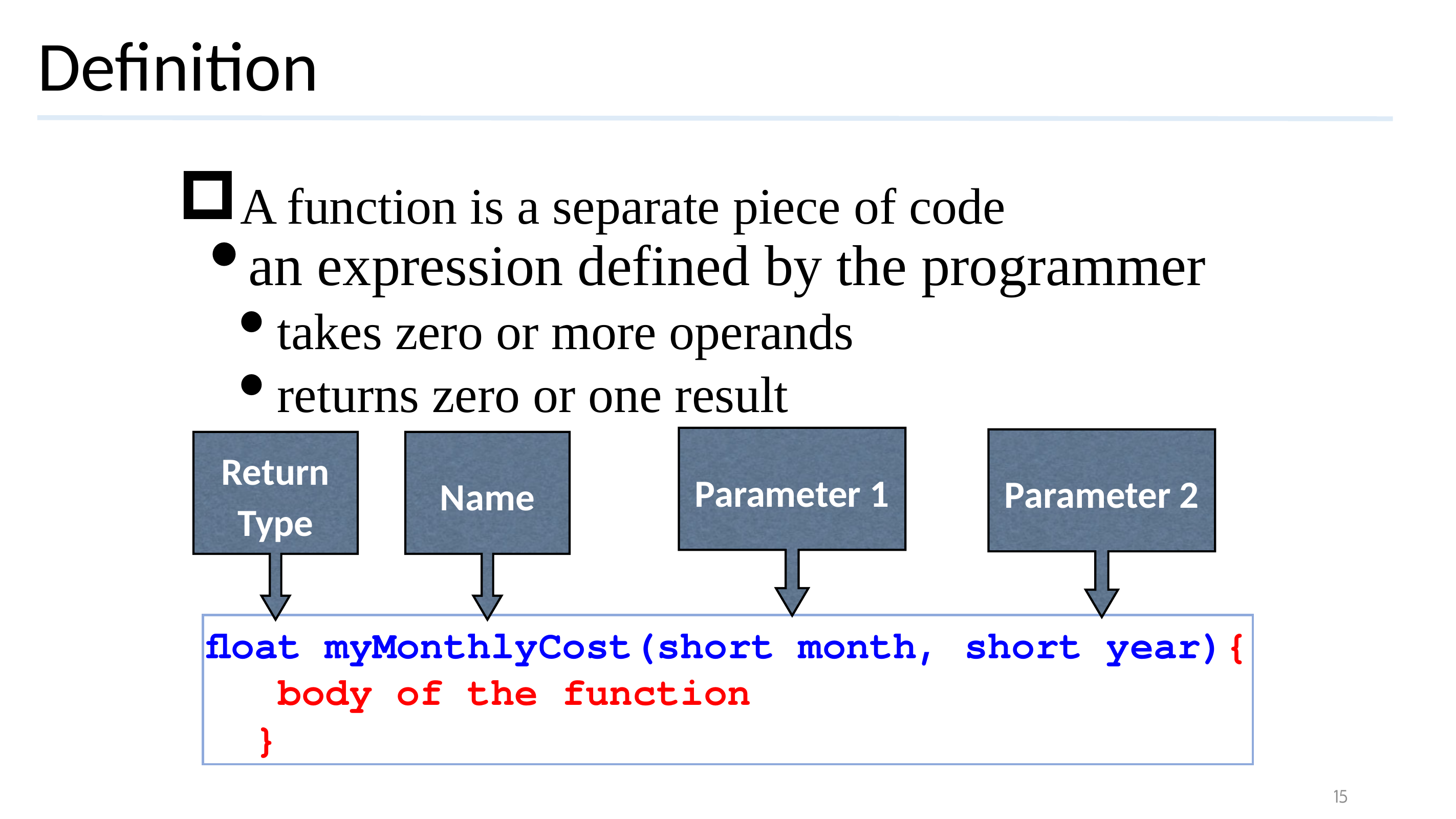

# Definition
A function is a separate piece of code
an expression defined by the programmer
takes zero or more operands
returns zero or one result

Parameter 1
Parameter 2
Return
Type
Name
float myMonthlyCost(short month, short year){
   body of the function
  }

15